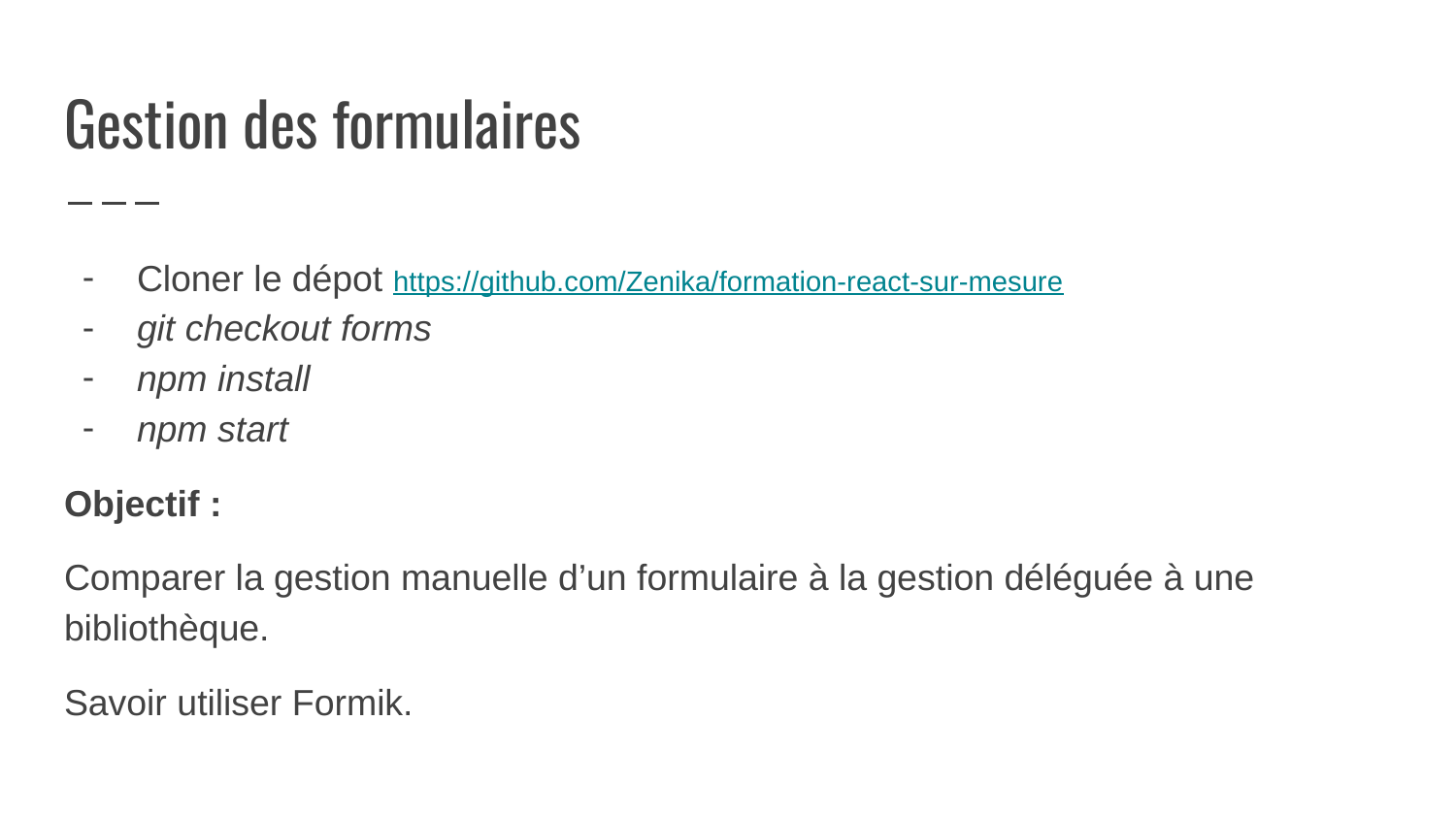

# Gestion des formulaires
Cloner le dépot https://github.com/Zenika/formation-react-sur-mesure
git checkout forms
npm install
npm start
Objectif :
Comparer la gestion manuelle d’un formulaire à la gestion déléguée à une bibliothèque.
Savoir utiliser Formik.